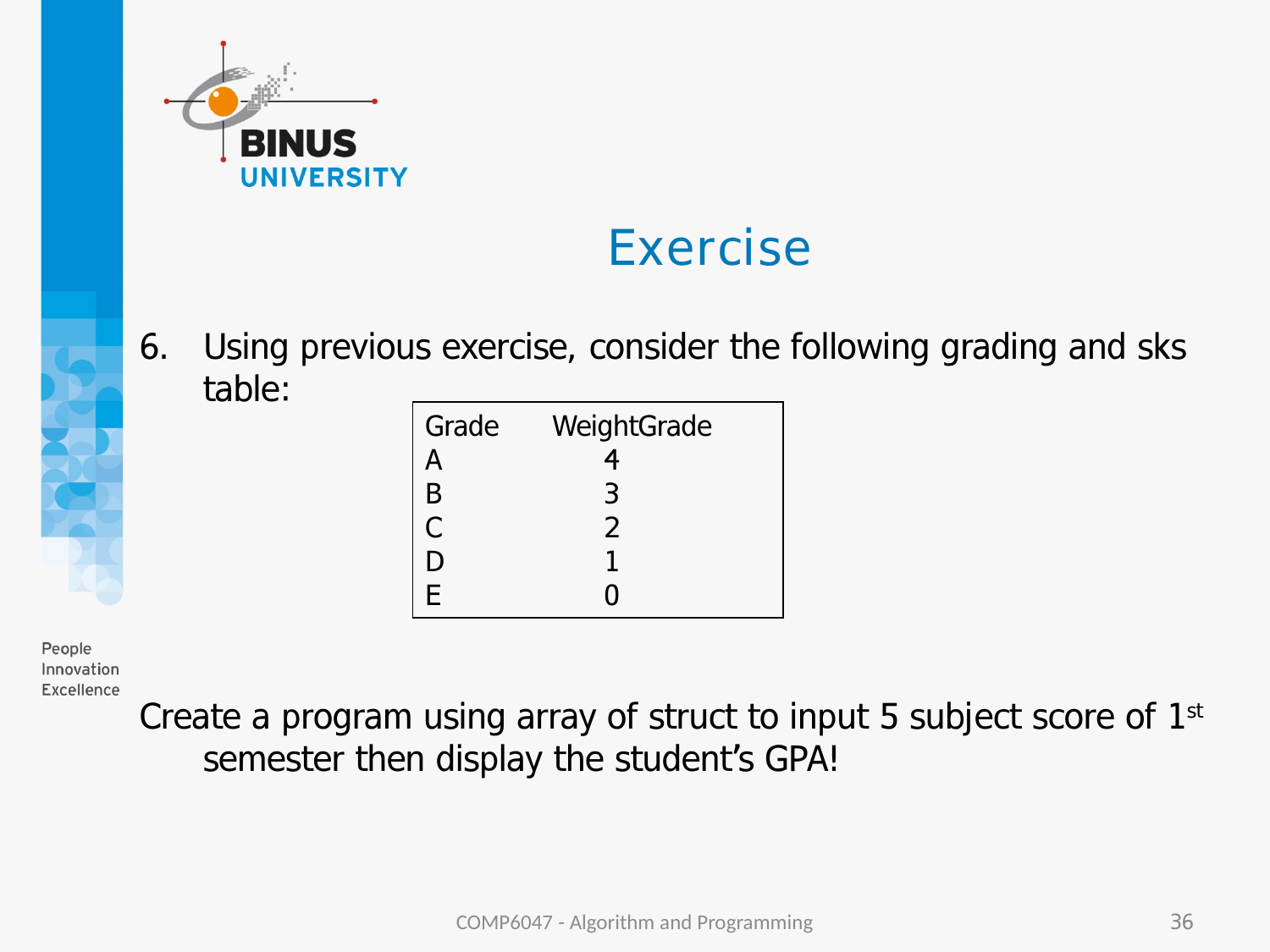

# Exercise
Using previous exercise, consider the following grading and sks table:

Create a program using array of struct to input 5 subject score of 1st semester then display the student’s GPA!
Grade  	WeightGrade
A	      4
B	      3
C	      2
D	      1
E	      0
COMP6047 - Algorithm and Programming
36